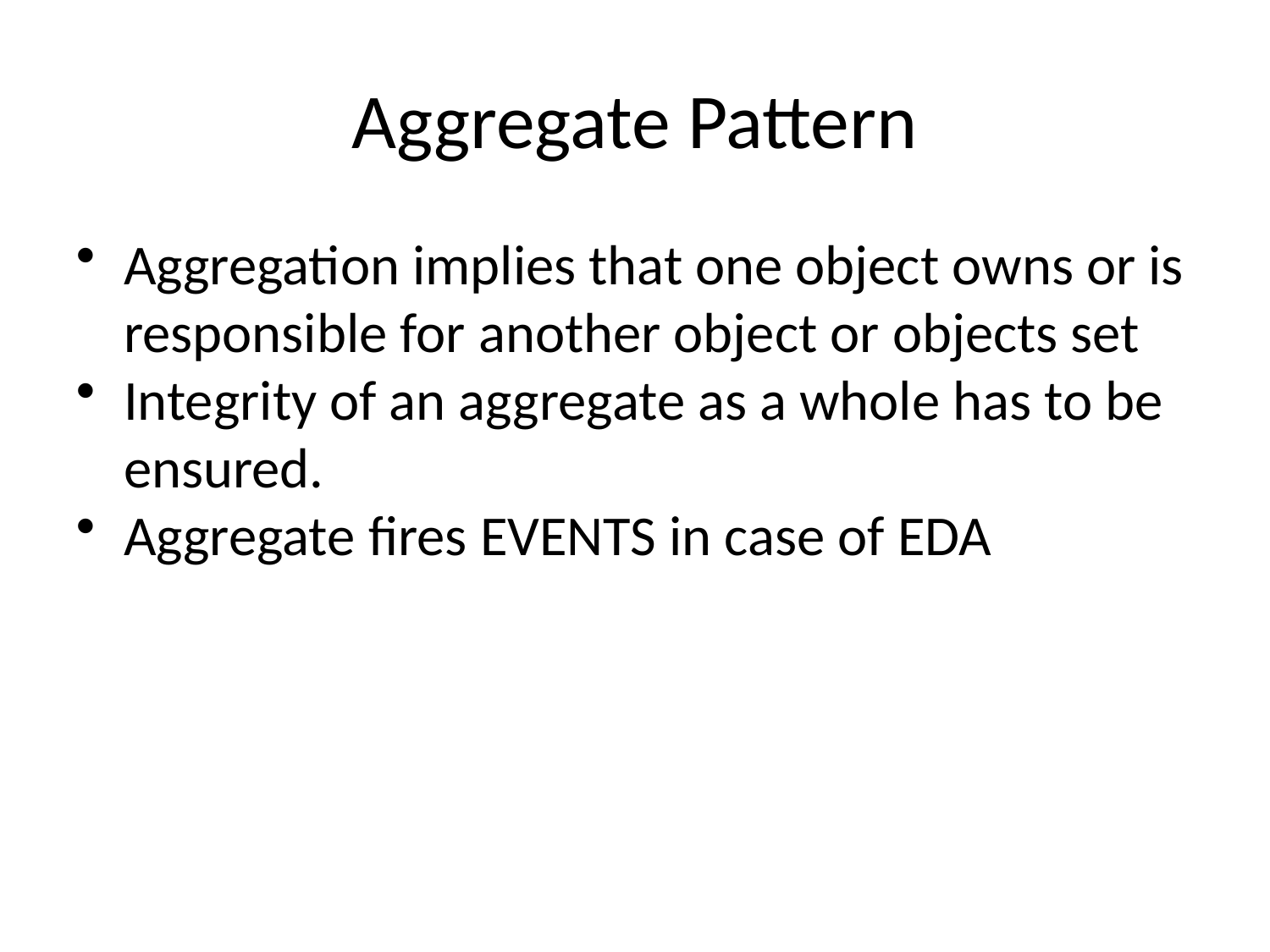

# Aggregate Pattern
Aggregation implies that one object owns or is responsible for another object or objects set
Integrity of an aggregate as a whole has to be ensured.
Aggregate fires EVENTS in case of EDA